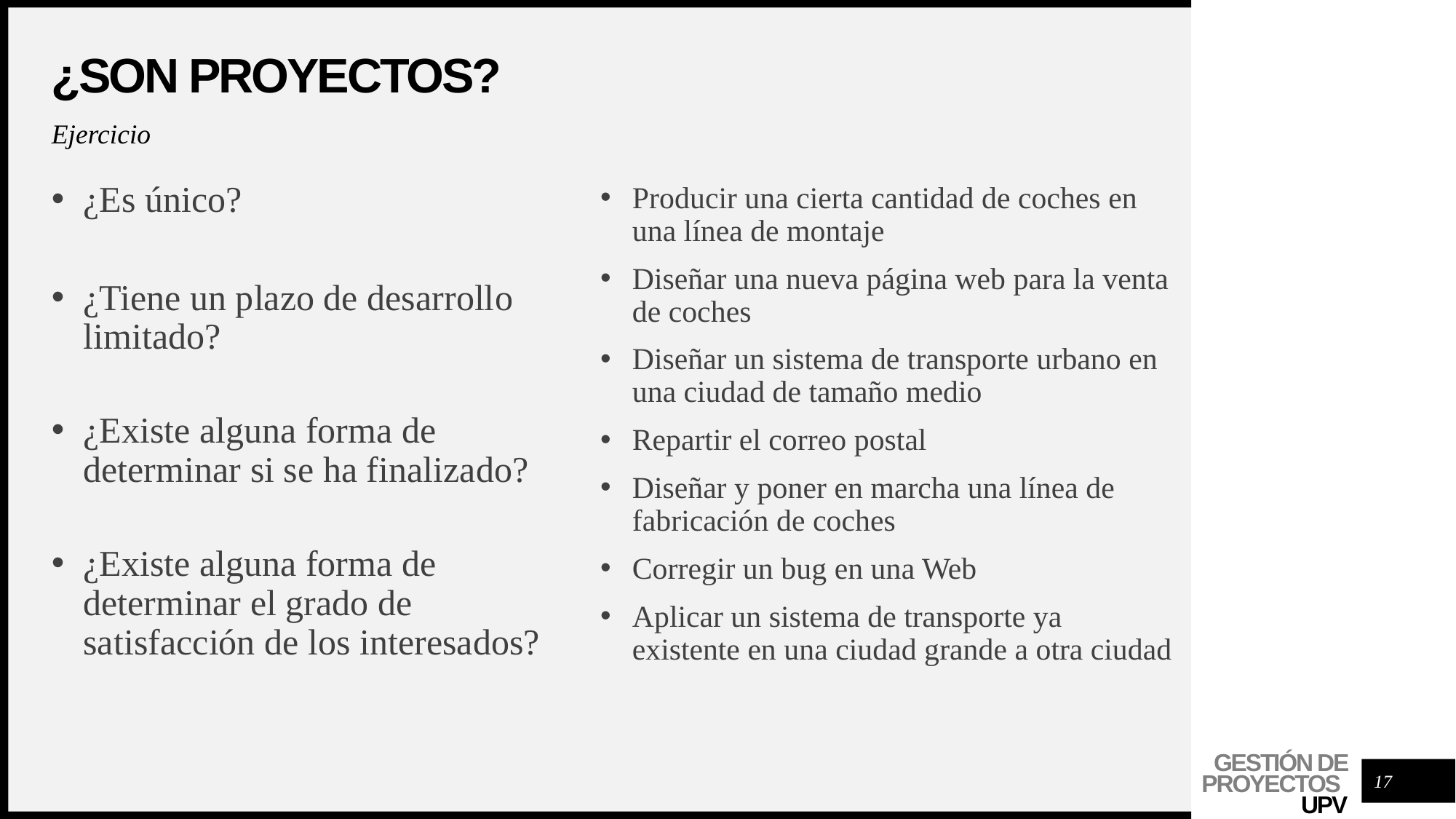

# ¿son proyectos?
Ejercicio
¿Es único?
¿Tiene un plazo de desarrollo limitado?
¿Existe alguna forma de determinar si se ha finalizado?
¿Existe alguna forma de determinar el grado de satisfacción de los interesados?
Producir una cierta cantidad de coches en una línea de montaje
Diseñar una nueva página web para la venta de coches
Diseñar un sistema de transporte urbano en una ciudad de tamaño medio
Repartir el correo postal
Diseñar y poner en marcha una línea de fabricación de coches
Corregir un bug en una Web
Aplicar un sistema de transporte ya existente en una ciudad grande a otra ciudad

17